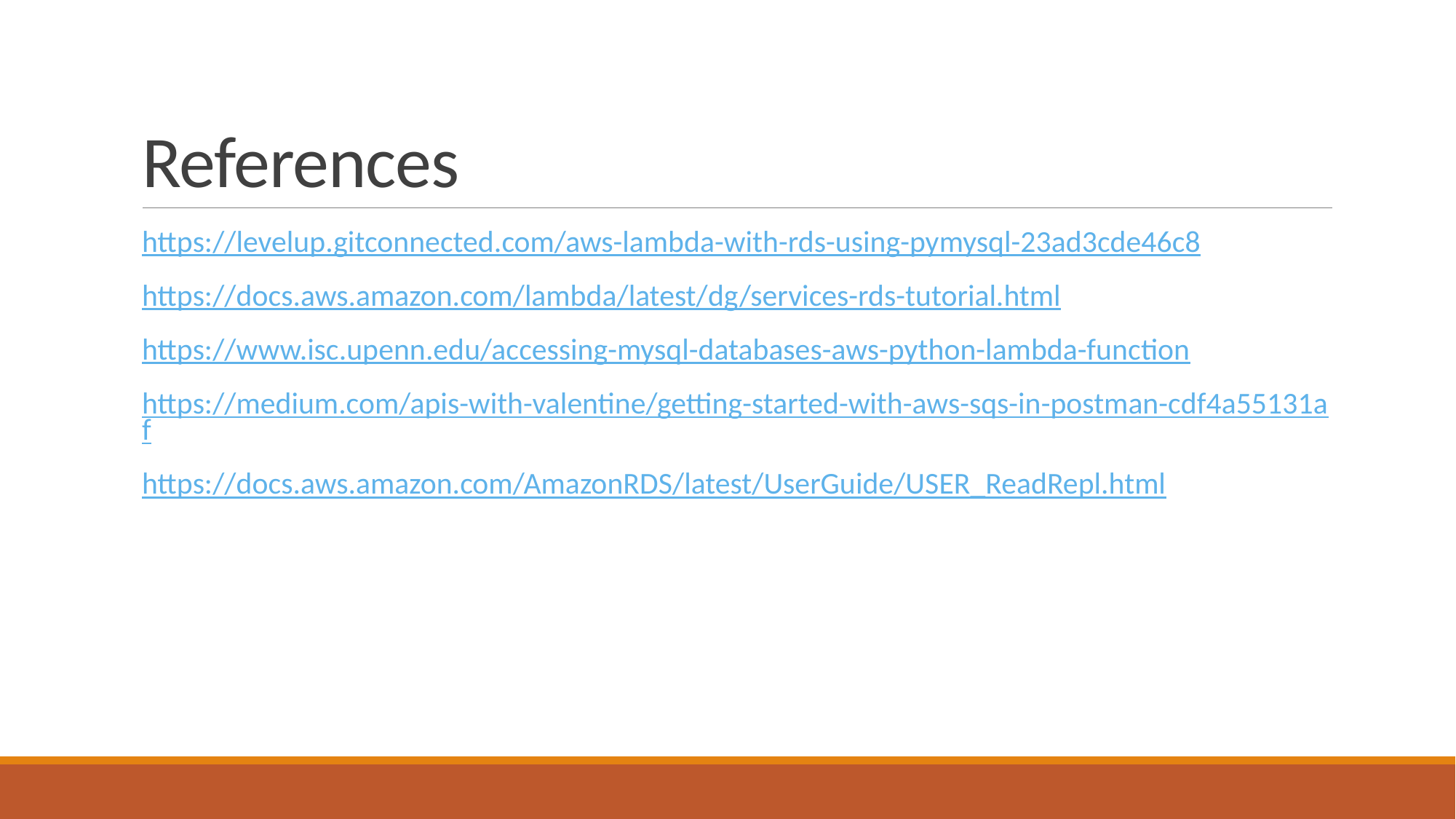

# References
https://levelup.gitconnected.com/aws-lambda-with-rds-using-pymysql-23ad3cde46c8
https://docs.aws.amazon.com/lambda/latest/dg/services-rds-tutorial.html
https://www.isc.upenn.edu/accessing-mysql-databases-aws-python-lambda-function
https://medium.com/apis-with-valentine/getting-started-with-aws-sqs-in-postman-cdf4a55131af
https://docs.aws.amazon.com/AmazonRDS/latest/UserGuide/USER_ReadRepl.html